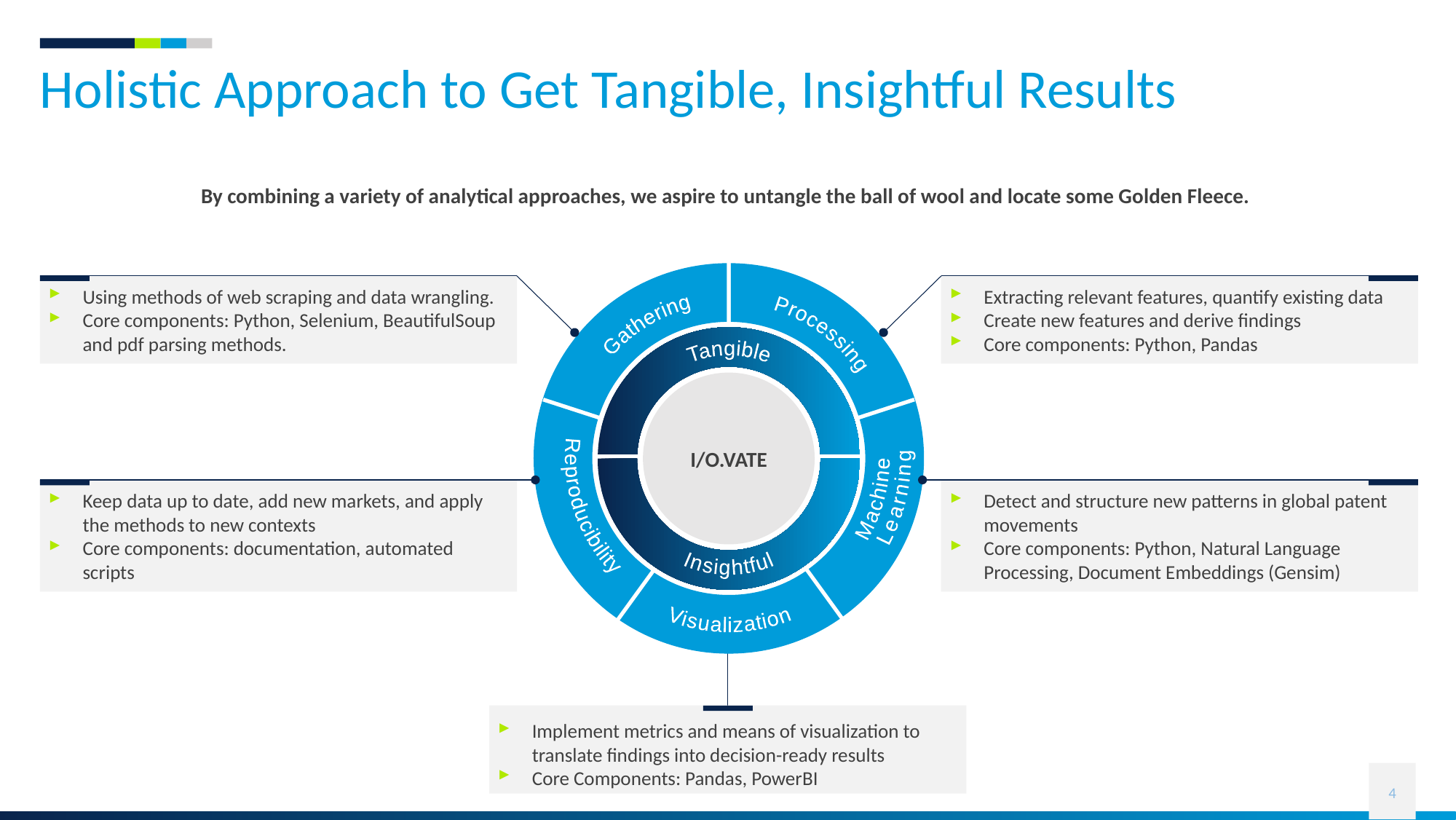

# Holistic Approach to Get Tangible, Insightful Results
By combining a variety of analytical approaches, we aspire to untangle the ball of wool and locate some Golden Fleece.

Gathering
Processing
Reproducibility
Machine
 Learning
Visualization

Insightful
Tangible
I/o.vate
Using methods of web scraping and data wrangling.
Core components: Python, Selenium, BeautifulSoup and pdf parsing methods.

Extracting relevant features, quantify existing data
Create new features and derive findings
Core components: Python, Pandas
Keep data up to date, add new markets, and apply the methods to new contexts
Core components: documentation, automated scripts

Detect and structure new patterns in global patent movements
Core components: Python, Natural Language Processing, Document Embeddings (Gensim)
Implement metrics and means of visualization to translate findings into decision-ready results
Core Components: Pandas, PowerBI

4